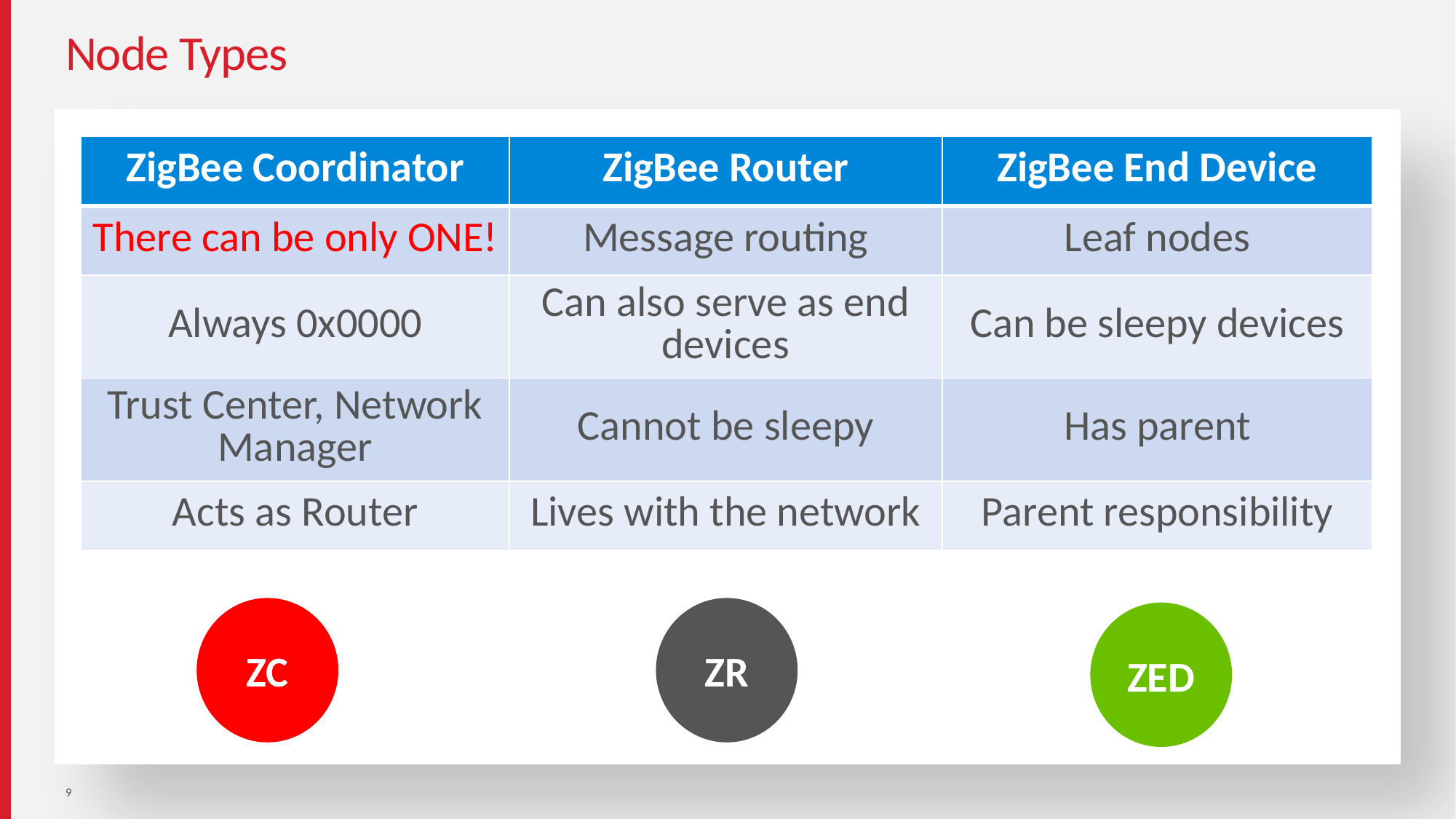

# Node Types
| ZigBee Coordinator | ZigBee Router | ZigBee End Device |
| --- | --- | --- |
| There can be only ONE! | Message routing | Leaf nodes |
| Always 0x0000 | Can also serve as end devices | Can be sleepy devices |
| Trust Center, Network Manager | Cannot be sleepy | Has parent |
| Acts as Router | Lives with the network | Parent responsibility |
ZC
ZR
ZED
9